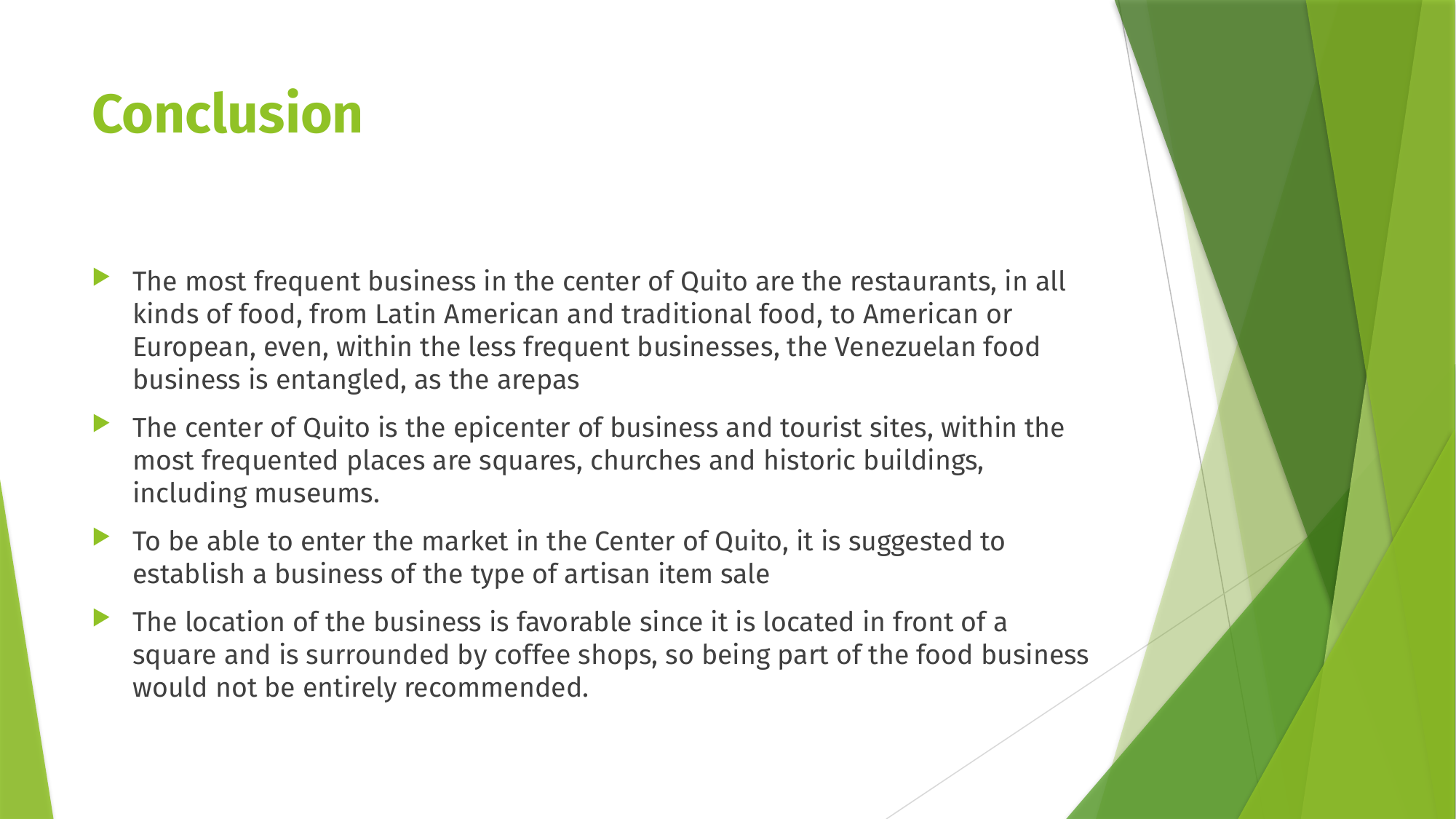

# Conclusion
The most frequent business in the center of Quito are the restaurants, in all kinds of food, from Latin American and traditional food, to American or European, even, within the less frequent businesses, the Venezuelan food business is entangled, as the arepas
The center of Quito is the epicenter of business and tourist sites, within the most frequented places are squares, churches and historic buildings, including museums.
To be able to enter the market in the Center of Quito, it is suggested to establish a business of the type of artisan item sale
The location of the business is favorable since it is located in front of a square and is surrounded by coffee shops, so being part of the food business would not be entirely recommended.